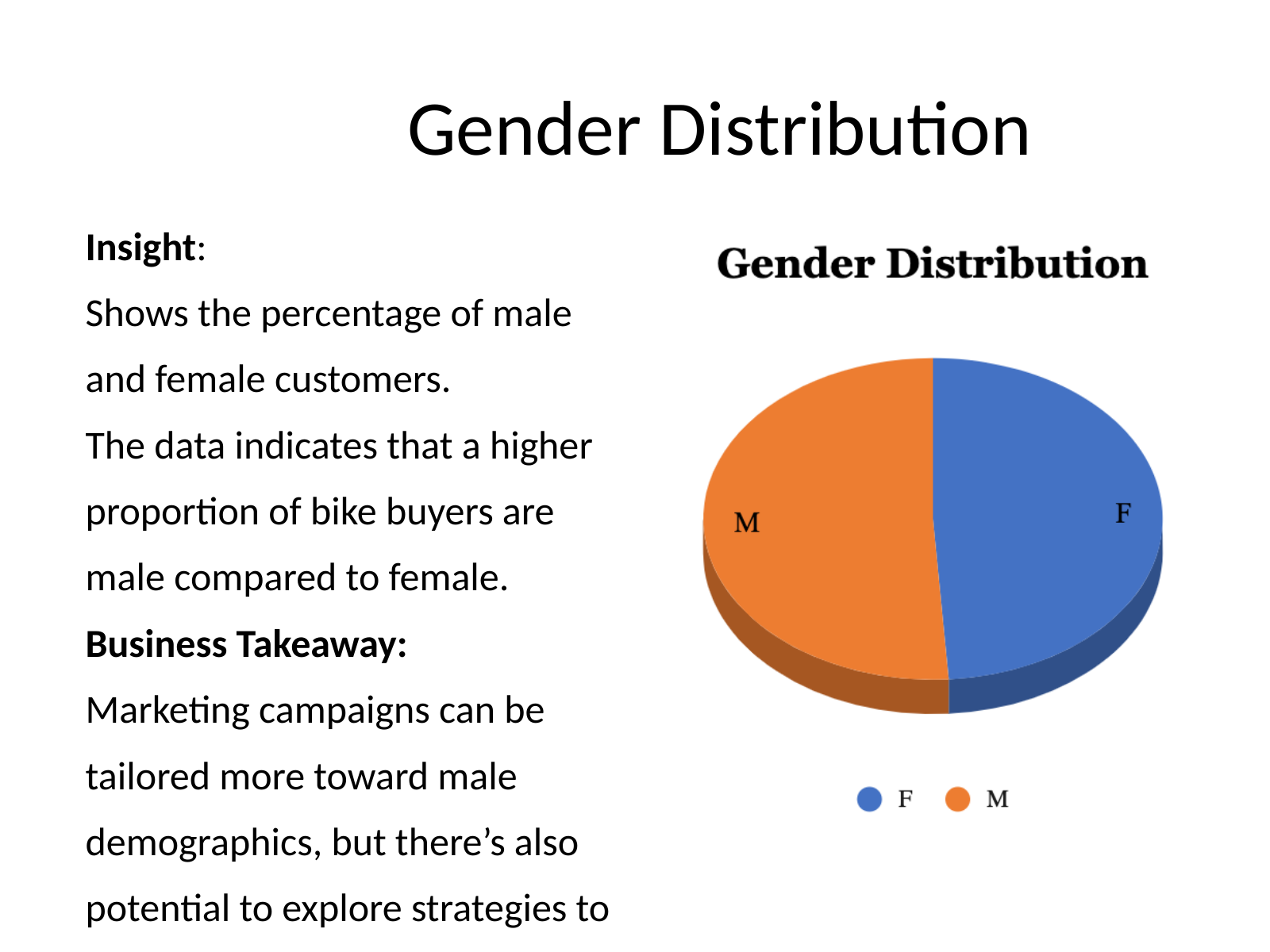

Gender Distribution
Insight:
Shows the percentage of male and female customers.
The data indicates that a higher proportion of bike buyers are male compared to female.
Business Takeaway:
Marketing campaigns can be tailored more toward male demographics, but there’s also potential to explore strategies to engage more female customers.